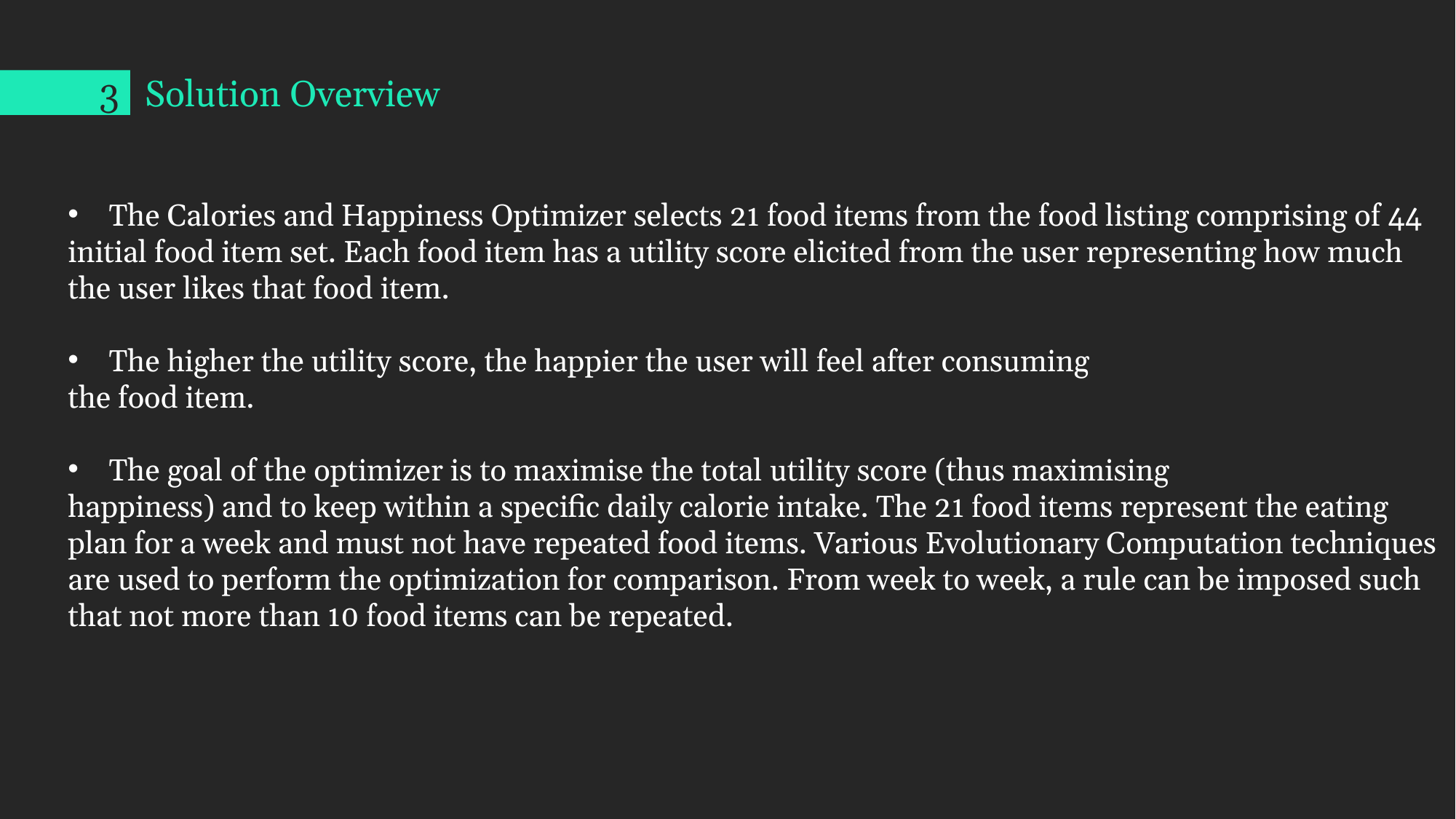

3   Solution Overview

The Calories and Happiness Optimizer selects 21 food items from the food listing comprising of 44
initial food item set. Each food item has a utility score elicited from the user representing how much
the user likes that food item.

The higher the utility score, the happier the user will feel after consuming
the food item.

The goal of the optimizer is to maximise the total utility score (thus maximising
happiness) and to keep within a specific daily calorie intake. The 21 food items represent the eating
plan for a week and must not have repeated food items. Various Evolutionary Computation techniques
are used to perform the optimization for comparison. From week to week, a rule can be imposed such
that not more than 10 food items can be repeated.